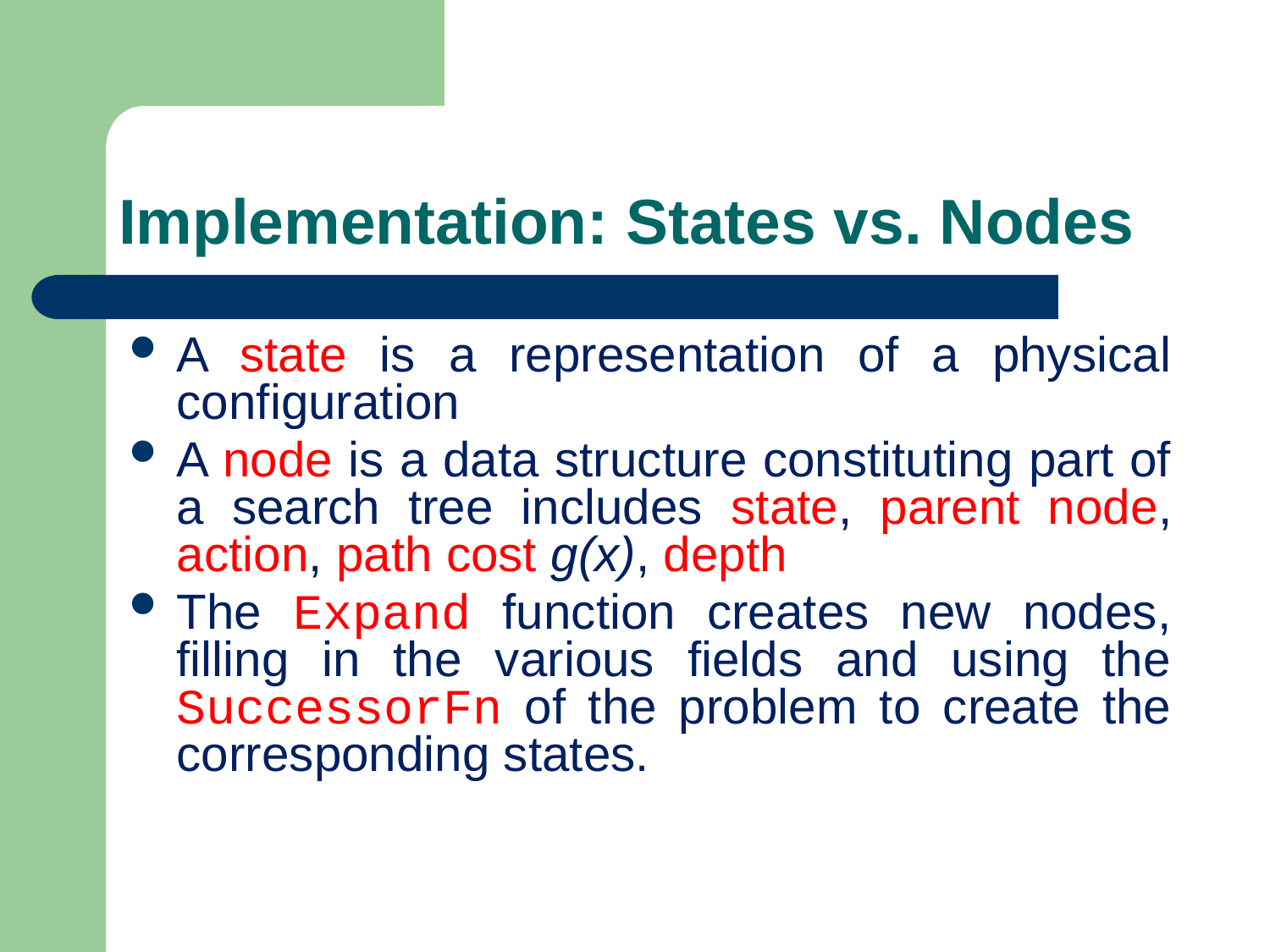

# Implementation: States vs. Nodes
A state is a representation of a physical configuration
A node is a data structure constituting part of a search tree includes state, parent node, action, path cost g(x), depth
The Expand function creates new nodes, filling in the various fields and using the SuccessorFn of the problem to create the corresponding states.